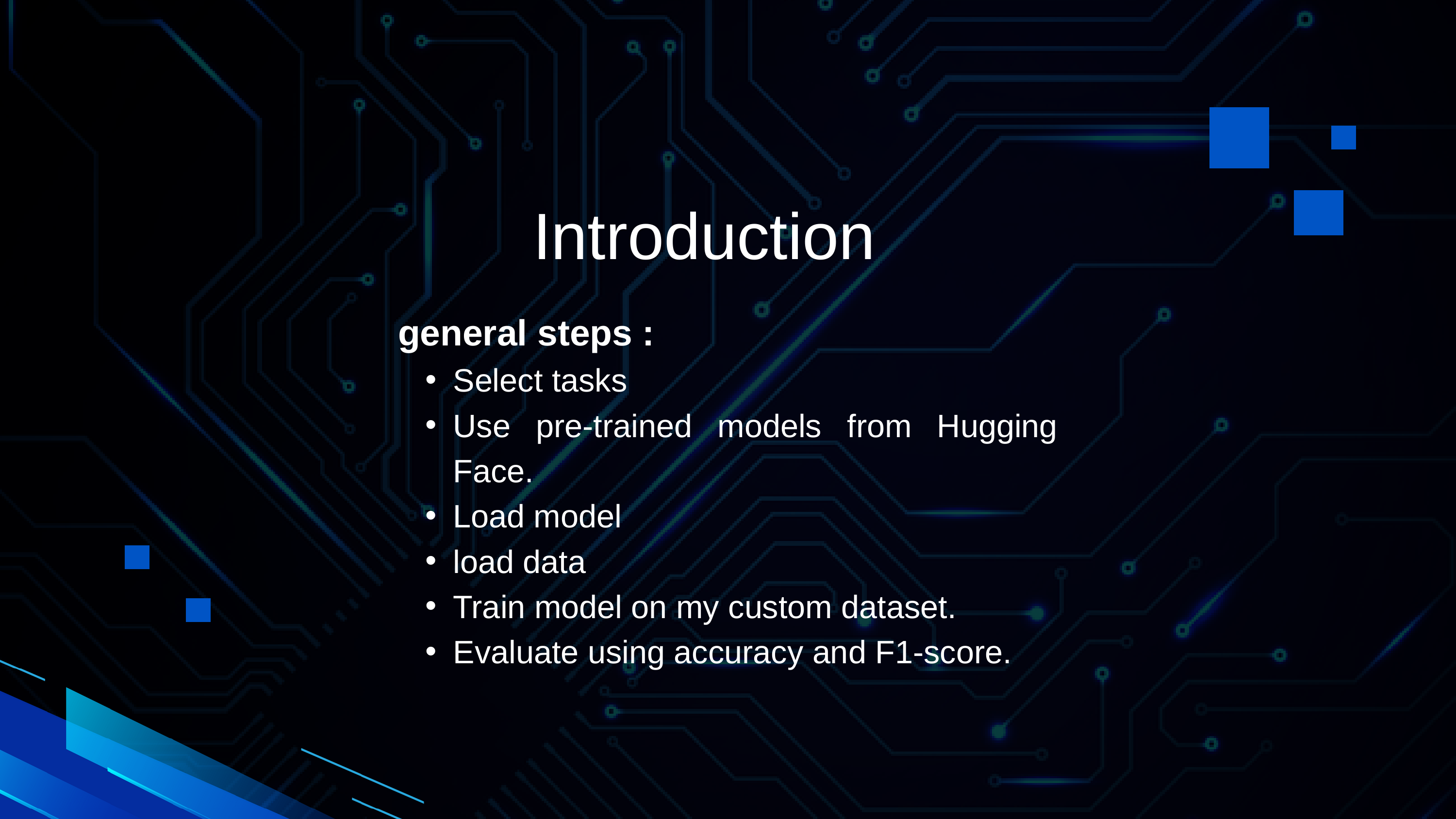

Introduction

general steps :
Select tasks
Use pre-trained models from Hugging Face.
Load model
load data
Train model on my custom dataset.
Evaluate using accuracy and F1-score.